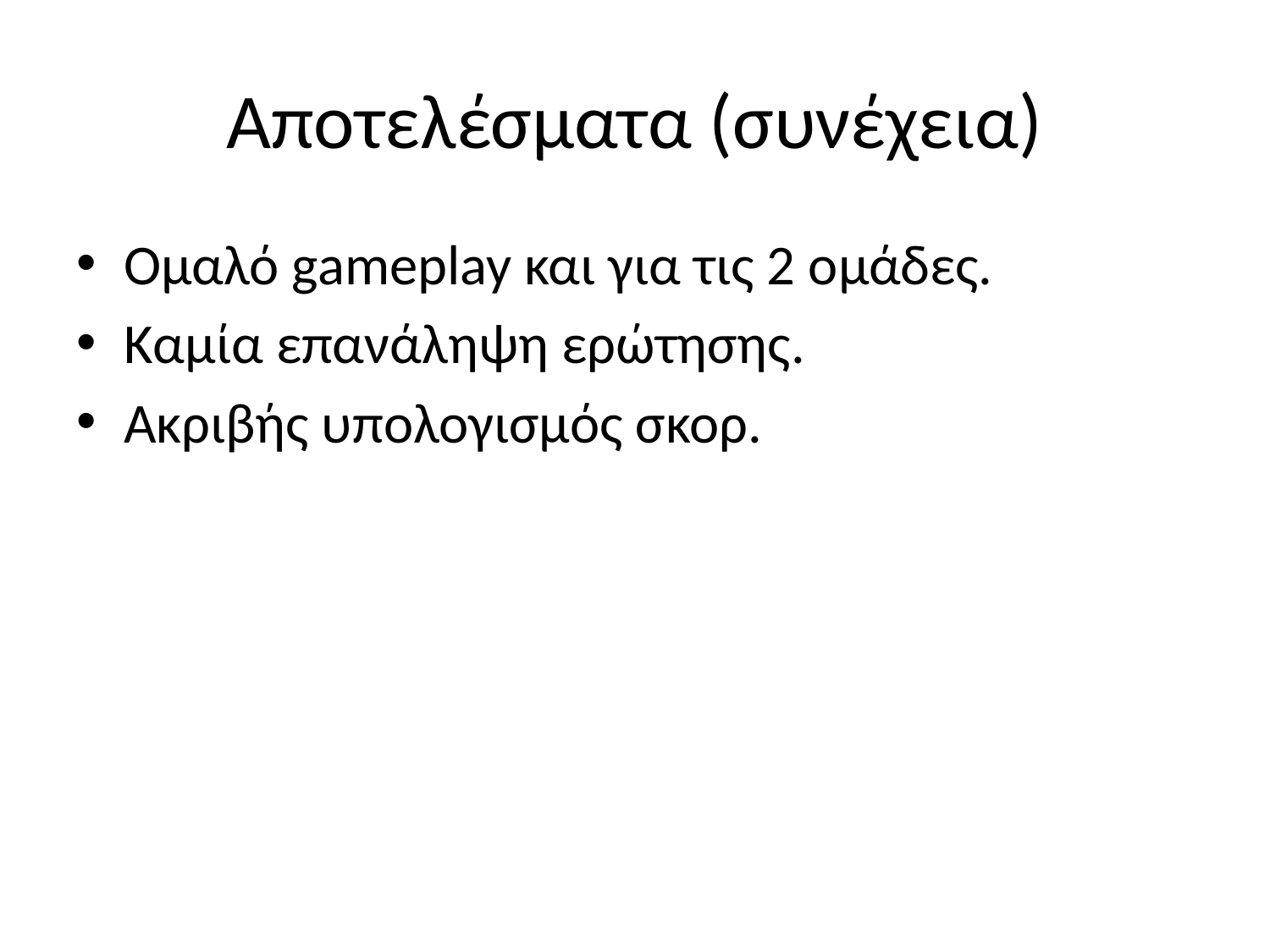

Αποτελέσματα (συνέχεια)
Ομαλό gameplay και για τις 2 ομάδες.
Καμία επανάληψη ερώτησης.
Ακριβής υπολογισμός σκορ.